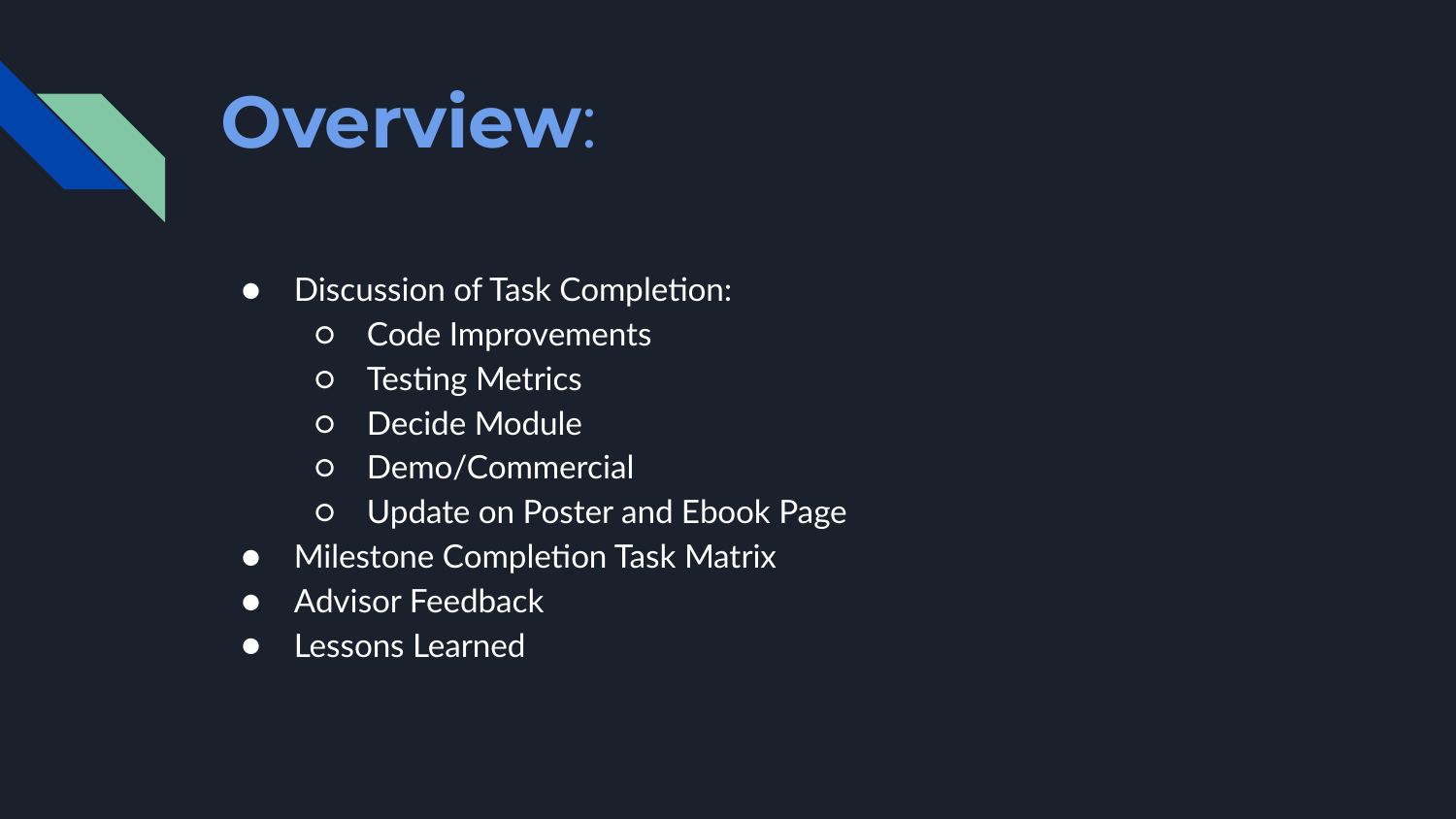

# Overview:

Discussion of Task Completion:
Code Improvements
Testing Metrics
Decide Module
Demo/Commercial
Update on Poster and Ebook Page
Milestone Completion Task Matrix
Advisor Feedback
Lessons Learned